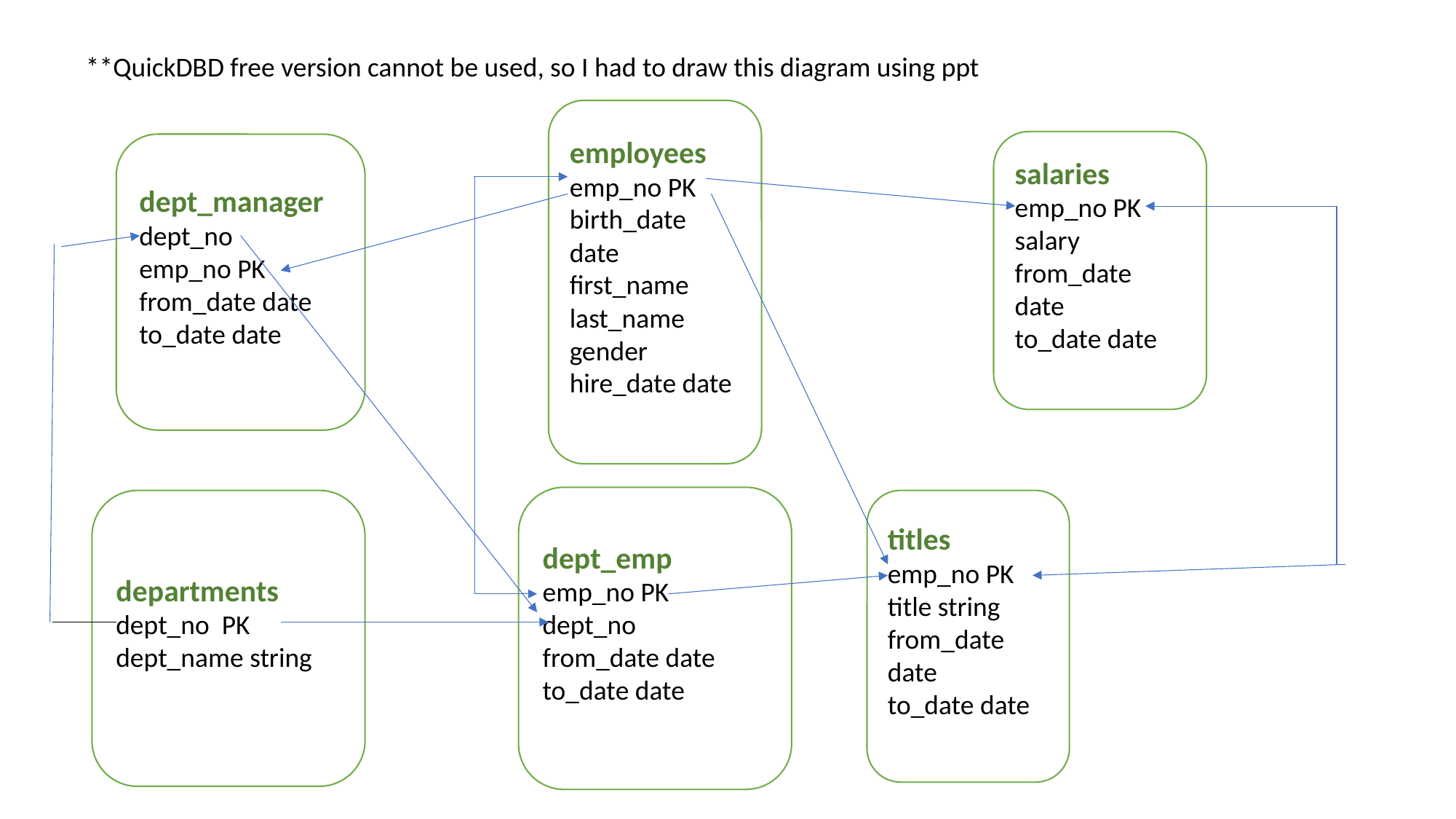

**QuickDBD free version cannot be used, so I had to draw this diagram using ppt
employees
emp_no PK
birth_date date
first_name
last_name
gender
hire_date date

salaries
emp_no PK
salary
from_date date
to_date date

dept_manager
dept_no
emp_no PK
from_date date
to_date date

dept_emp
emp_no PK
dept_no
from_date date
to_date date

departments
dept_no  PK
dept_name string

titles
emp_no PK
title string
from_date date
to_date date